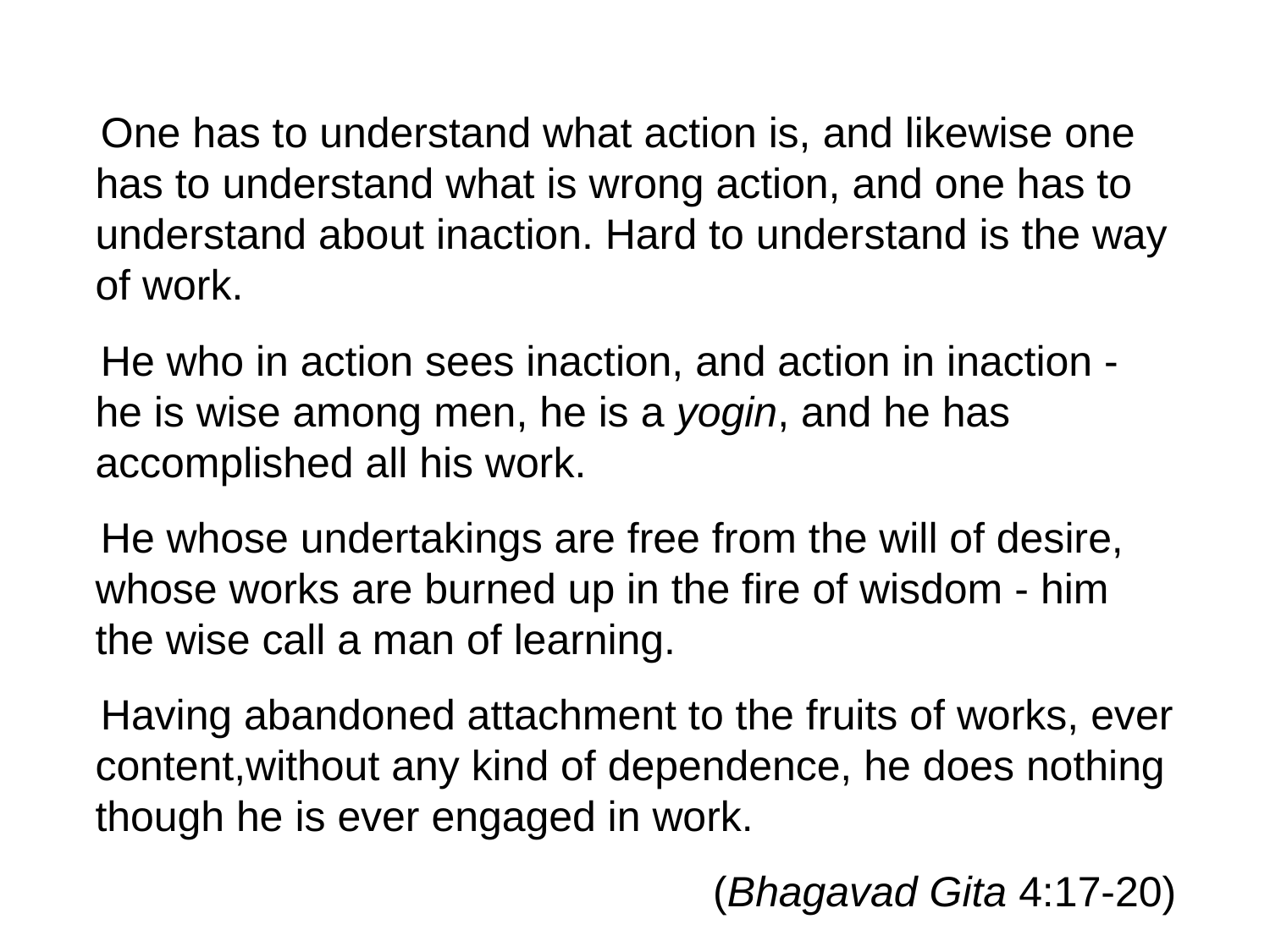

One has to understand what action is, and likewise one has to understand what is wrong action, and one has to understand about inaction. Hard to understand is the way of work.
He who in action sees inaction, and action in inaction - he is wise among men, he is a yogin, and he has accomplished all his work.
He whose undertakings are free from the will of desire, whose works are burned up in the fire of wisdom - him the wise call a man of learning.
Having abandoned attachment to the fruits of works, ever content,without any kind of dependence, he does nothing though he is ever engaged in work.
(Bhagavad Gita 4:17-20)